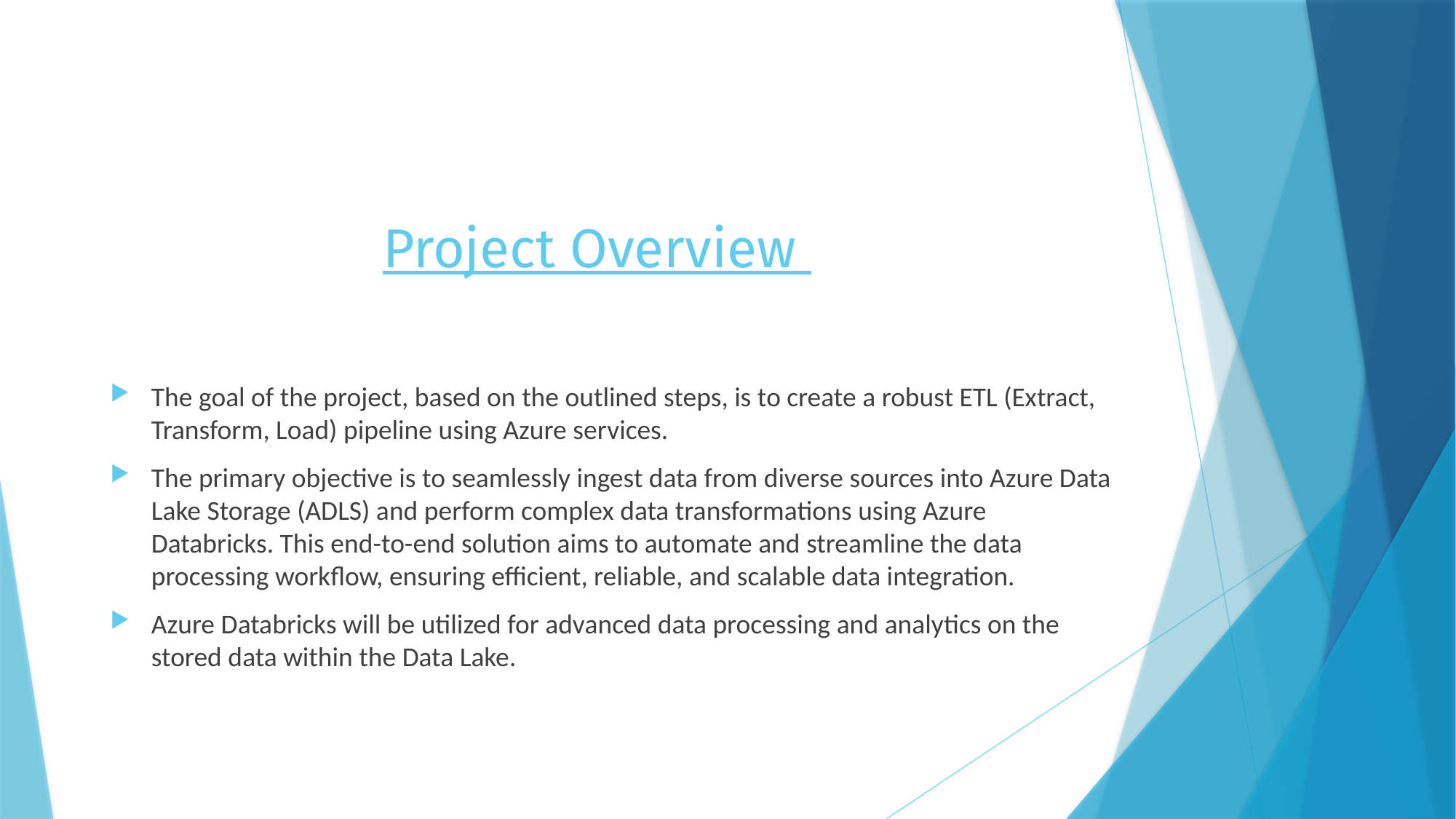

# Project Overview
The goal of the project, based on the outlined steps, is to create a robust ETL (Extract, Transform, Load) pipeline using Azure services.
The primary objective is to seamlessly ingest data from diverse sources into Azure Data Lake Storage (ADLS) and perform complex data transformations using Azure Databricks. This end-to-end solution aims to automate and streamline the data processing workflow, ensuring efficient, reliable, and scalable data integration.
Azure Databricks will be utilized for advanced data processing and analytics on the stored data within the Data Lake.